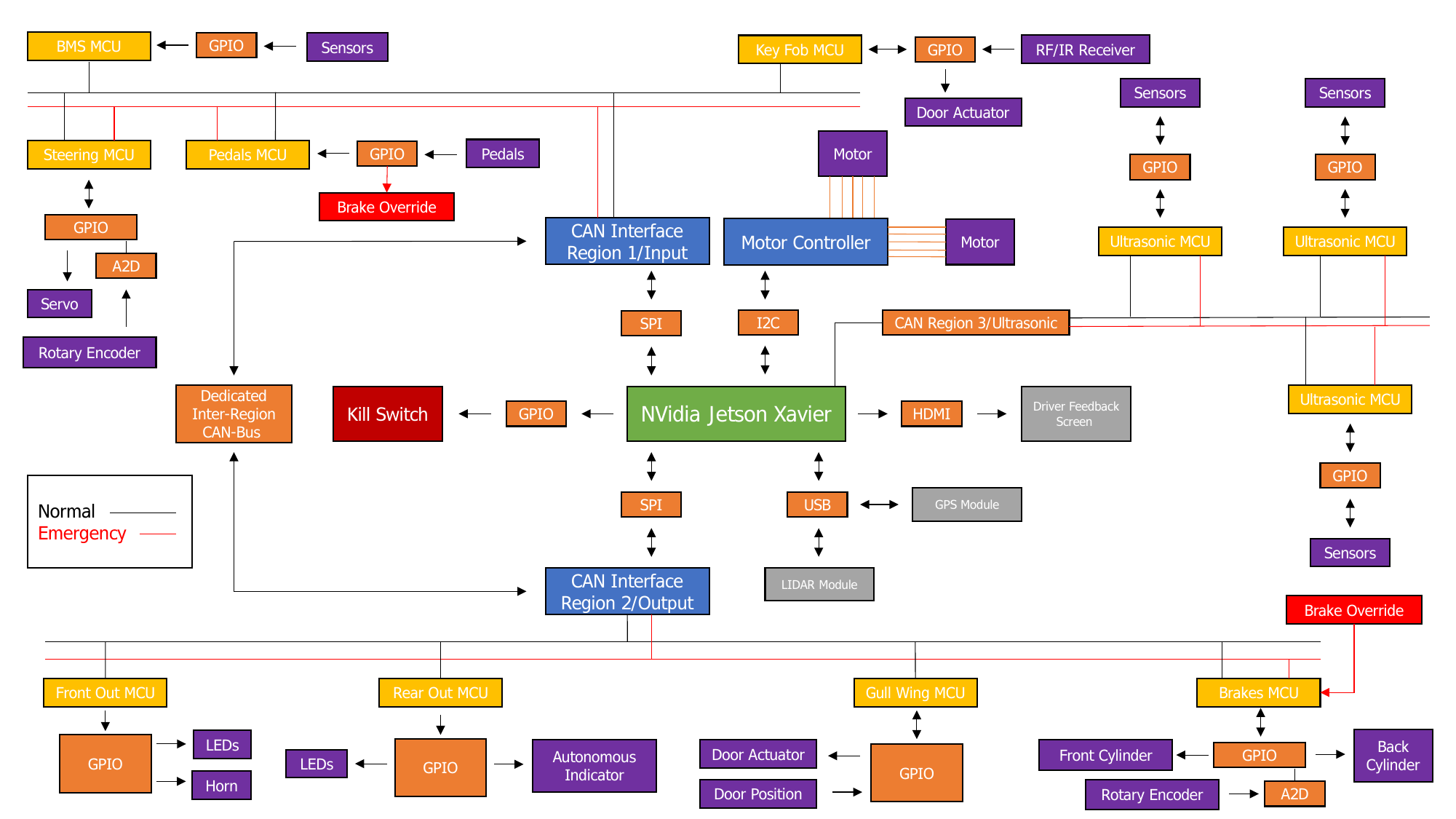

BMS MCU
GPIO
Sensors
RF/IR Receiver
Key Fob MCU
GPIO
Sensors
Sensors
Door Actuator
Motor
Pedals
Steering MCU
Pedals MCU
GPIO
GPIO
GPIO
Brake Override
GPIO
CAN Interface
Region 1/Input
Motor Controller
Motor
Ultrasonic MCU
Ultrasonic MCU
A2D
Servo
I2C
CAN Region 3/Ultrasonic
SPI
Rotary Encoder
Dedicated
Inter-Region
CAN-Bus
Ultrasonic MCU
Kill Switch
NVidia Jetson Xavier
Driver Feedback Screen
GPIO
HDMI
GPIO
Normal
Emergency
GPS Module
SPI
USB
Sensors
CAN Interface
Region 2/Output
LIDAR Module
Brake Override
Front Out MCU
Rear Out MCU
Gull Wing MCU
Brakes MCU
Back Cylinder
LEDs
GPIO
GPIO
Autonomous
Indicator
Door Actuator
Front Cylinder
GPIO
GPIO
LEDs
Horn
Rotary Encoder
Door Position
A2D